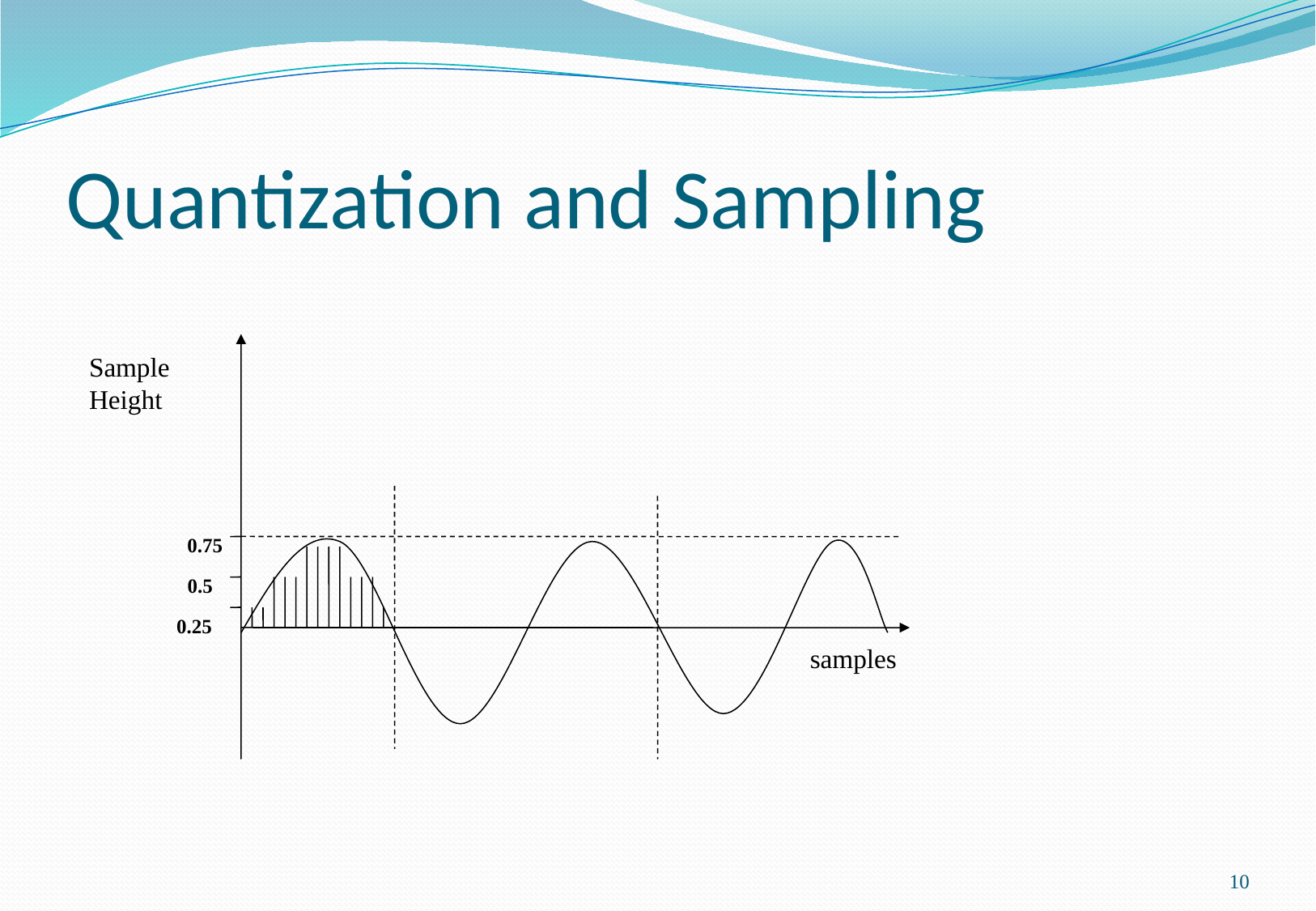

# Quantization and Sampling

Sample
Height

0.75

0.5

0.25

samples
10